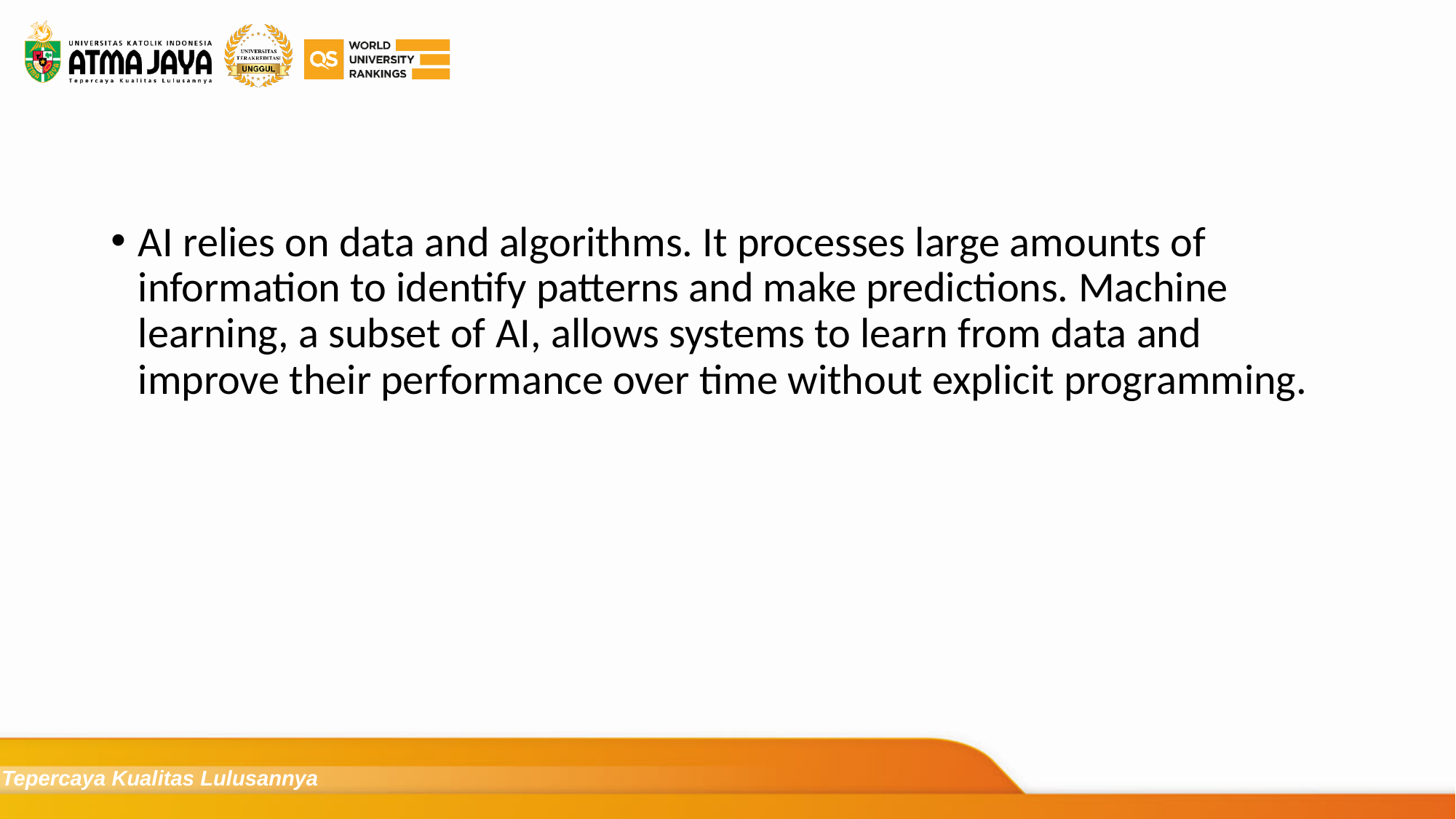

#
AI relies on data and algorithms. It processes large amounts of information to identify patterns and make predictions. Machine learning, a subset of AI, allows systems to learn from data and improve their performance over time without explicit programming.